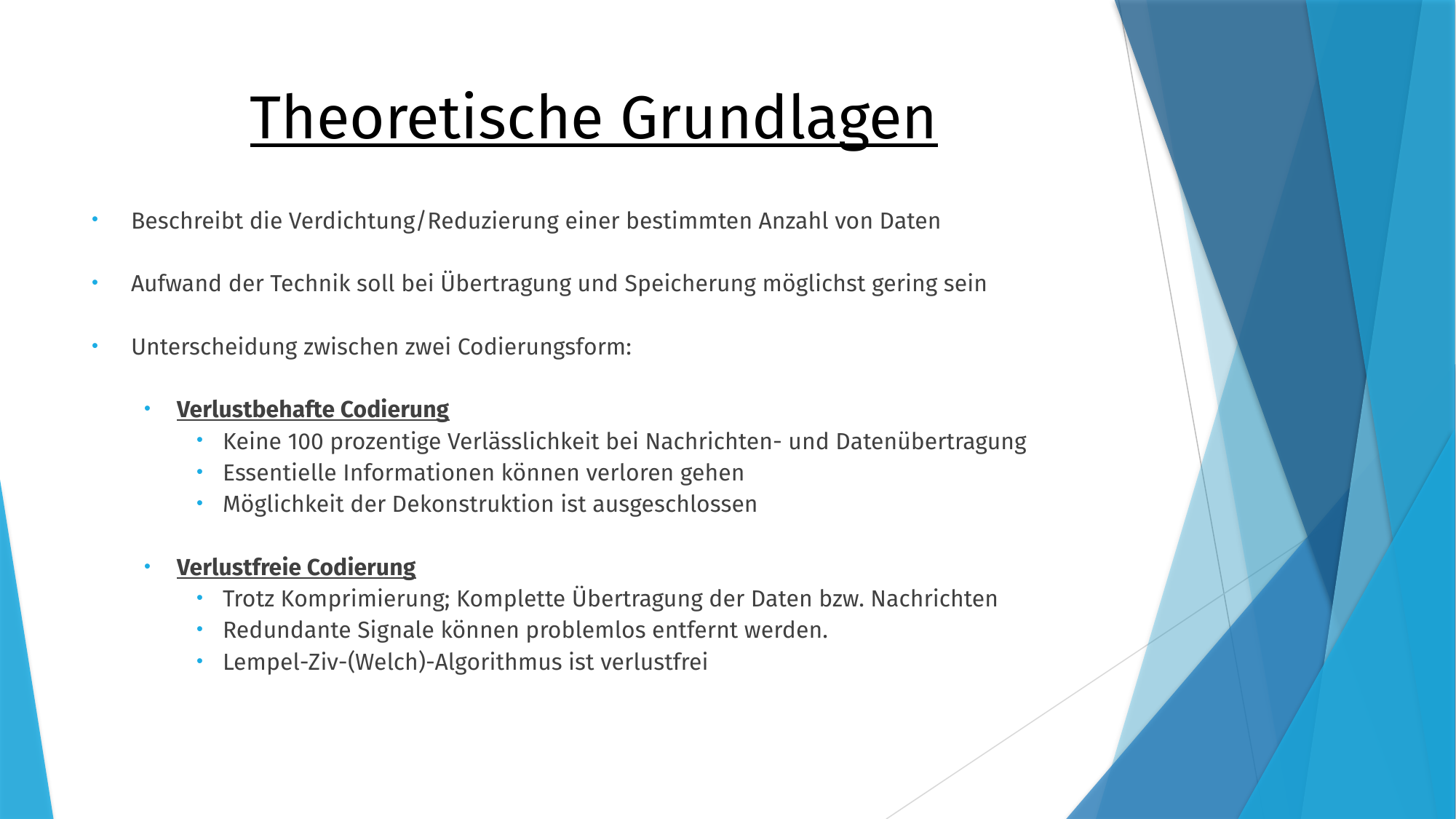

# Theoretische Grundlagen

Beschreibt die Verdichtung/Reduzierung einer bestimmten Anzahl von Daten

Aufwand der Technik soll bei Übertragung und Speicherung möglichst gering sein

Unterscheidung zwischen zwei Codierungsform:

Verlustbehafte Codierung
Keine 100 prozentige Verlässlichkeit bei Nachrichten- und Datenübertragung
Essentielle Informationen können verloren gehen
Möglichkeit der Dekonstruktion ist ausgeschlossen

Verlustfreie Codierung
Trotz Komprimierung; Komplette Übertragung der Daten bzw. Nachrichten
Redundante Signale können problemlos entfernt werden.
Lempel-Ziv-(Welch)-Algorithmus ist verlustfrei